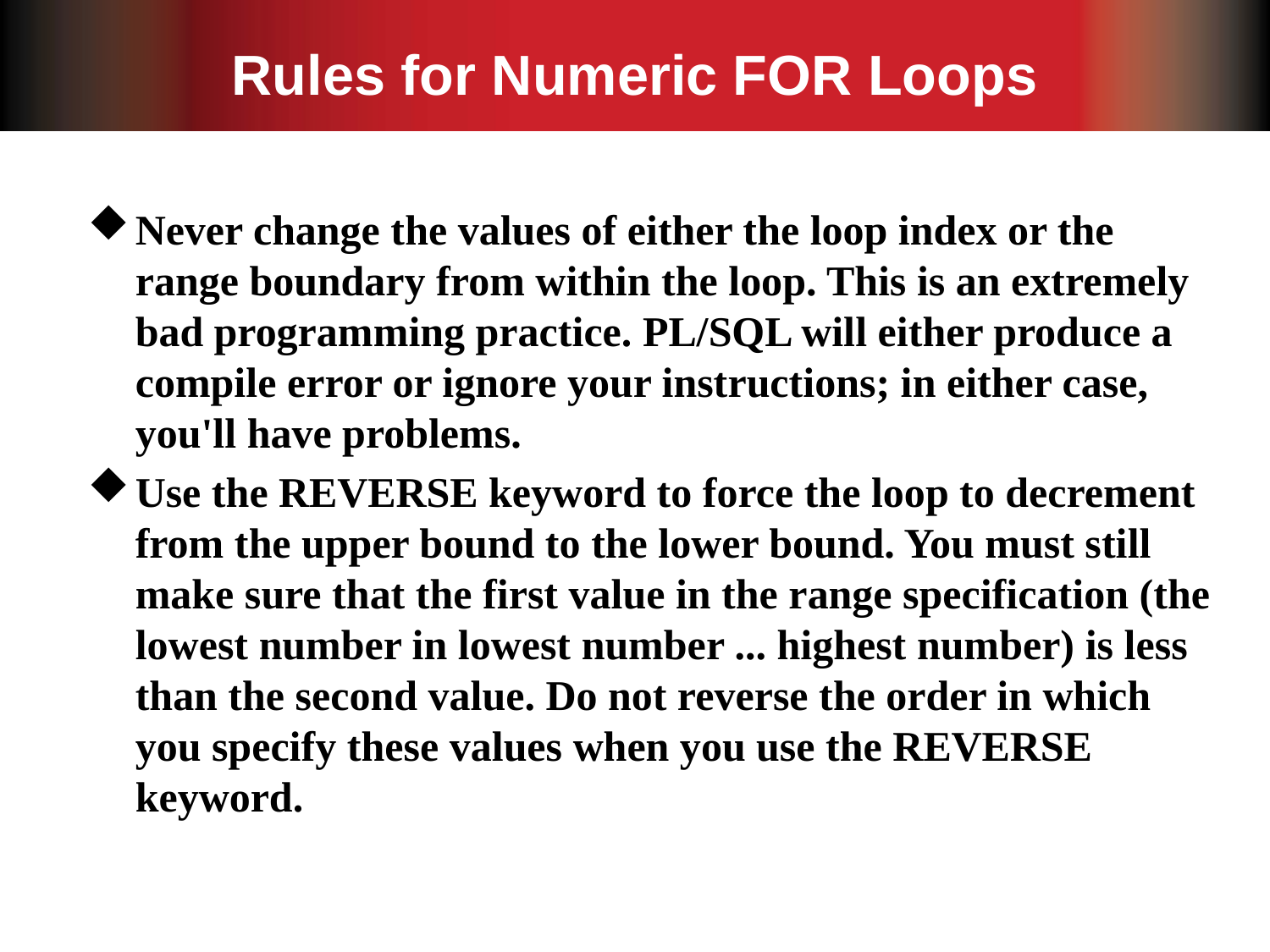

# Rules for Numeric FOR Loops
Never change the values of either the loop index or the range boundary from within the loop. This is an extremely bad programming practice. PL/SQL will either produce a compile error or ignore your instructions; in either case, you'll have problems.
Use the REVERSE keyword to force the loop to decrement from the upper bound to the lower bound. You must still make sure that the first value in the range specification (the lowest number in lowest number ... highest number) is less than the second value. Do not reverse the order in which you specify these values when you use the REVERSE keyword.